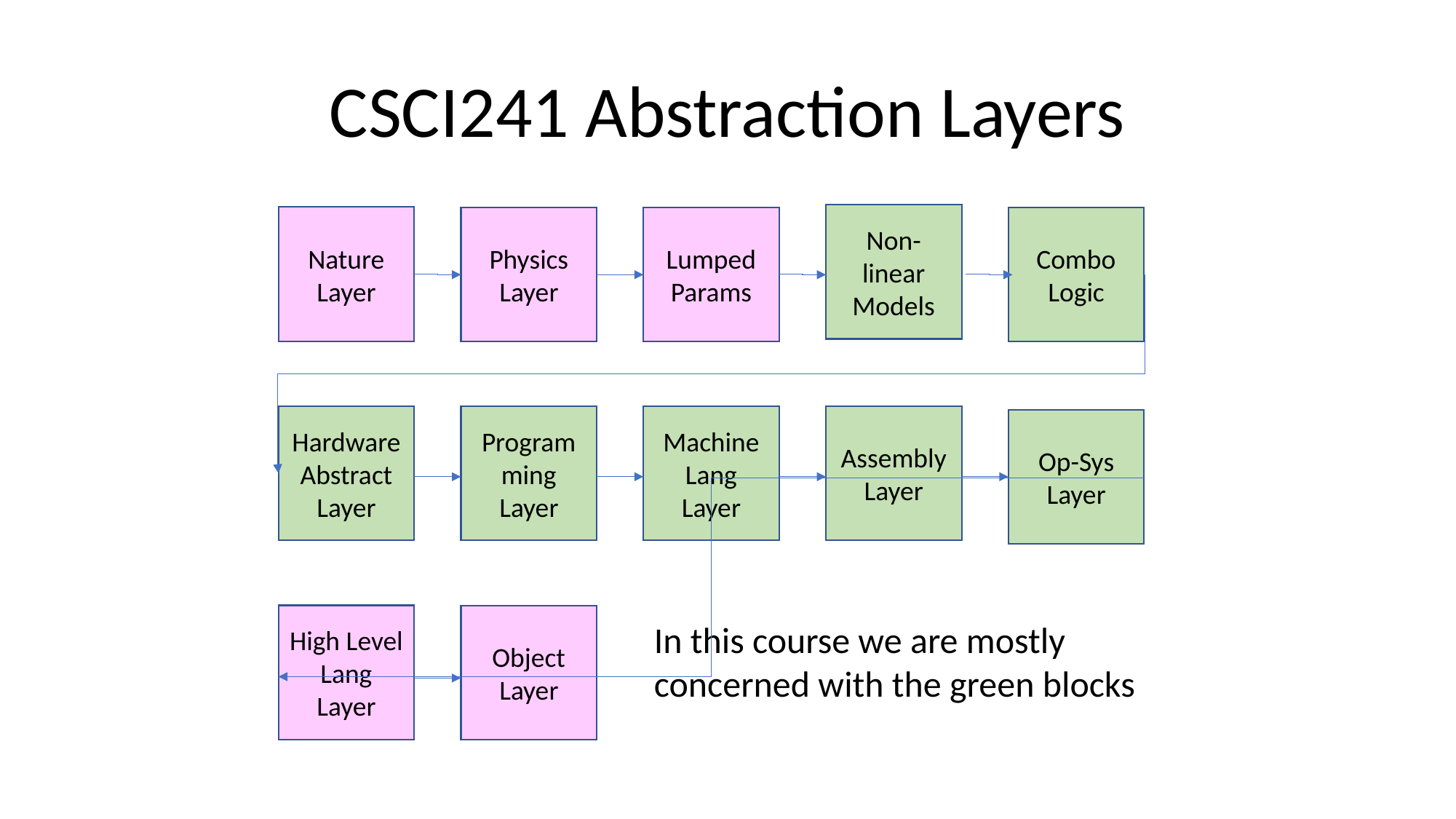

# CSCI241 Abstraction Layers
Non-linear Models
Nature
Layer
Lumped Params
Combo Logic
Physics Layer
Machine Lang Layer
Assembly
Layer
Programming
Layer
Hardware
Abstract
Layer
Op-Sys
Layer
High Level Lang Layer
Object Layer
In this course we are mostly concerned with the green blocks